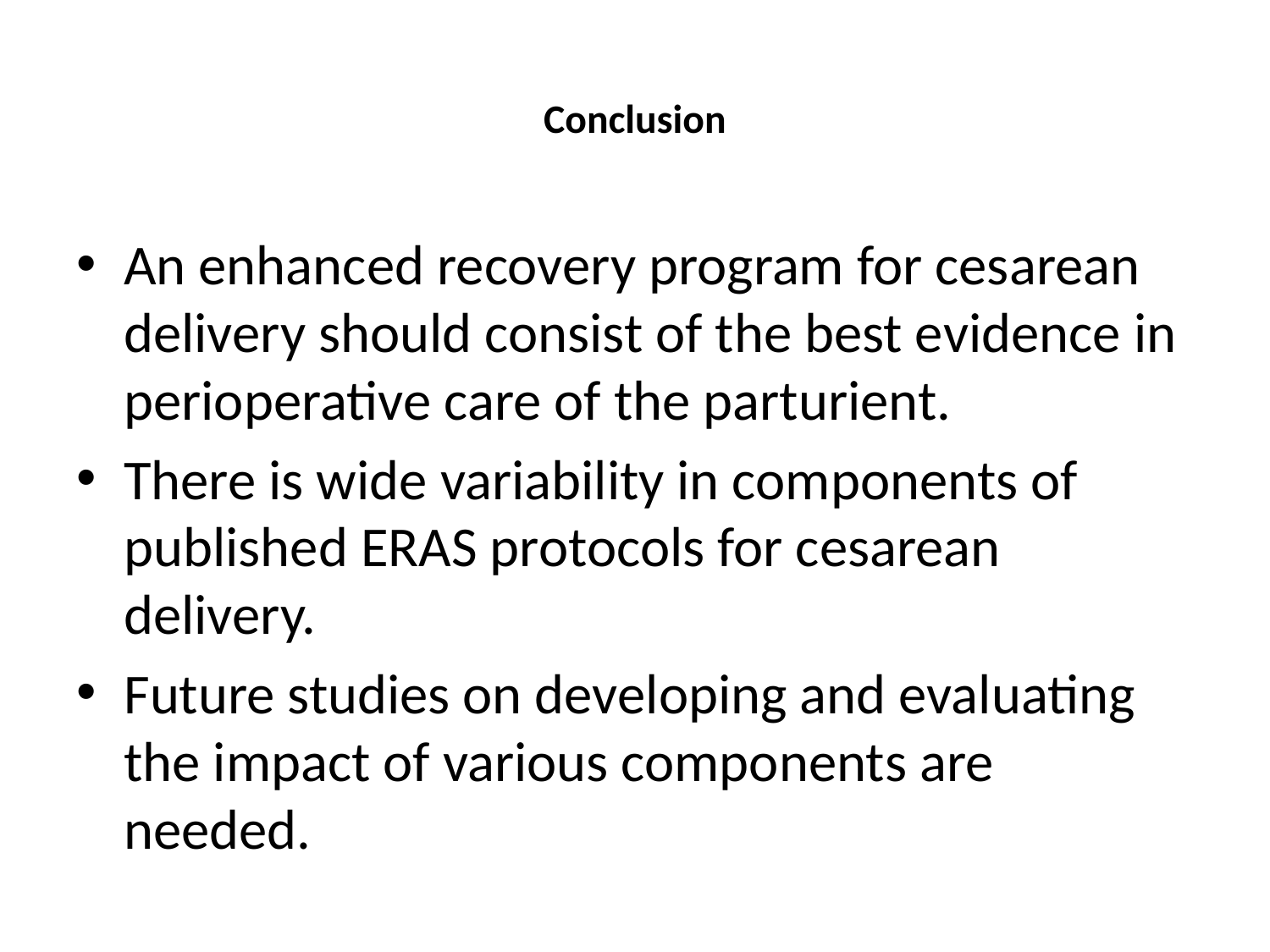

# Conclusion
An enhanced recovery program for cesarean delivery should consist of the best evidence in perioperative care of the parturient.
There is wide variability in components of published ERAS protocols for cesarean delivery.
Future studies on developing and evaluating the impact of various components are needed.